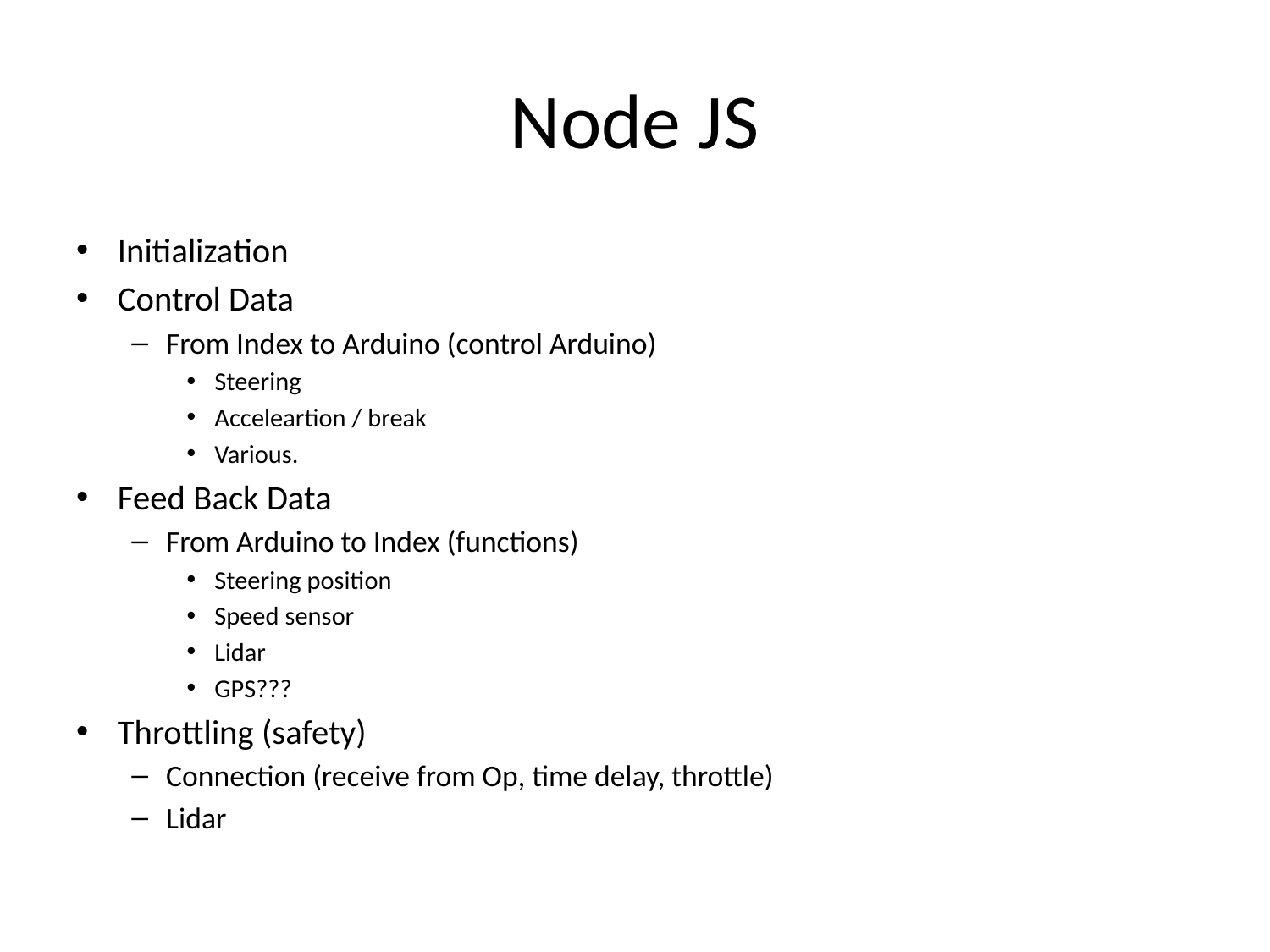

# Node JS
Initialization
Control Data
From Index to Arduino (control Arduino)
Steering
Acceleartion / break
Various.
Feed Back Data
From Arduino to Index (functions)
Steering position
Speed sensor
Lidar
GPS???
Throttling (safety)
Connection (receive from Op, time delay, throttle)
Lidar